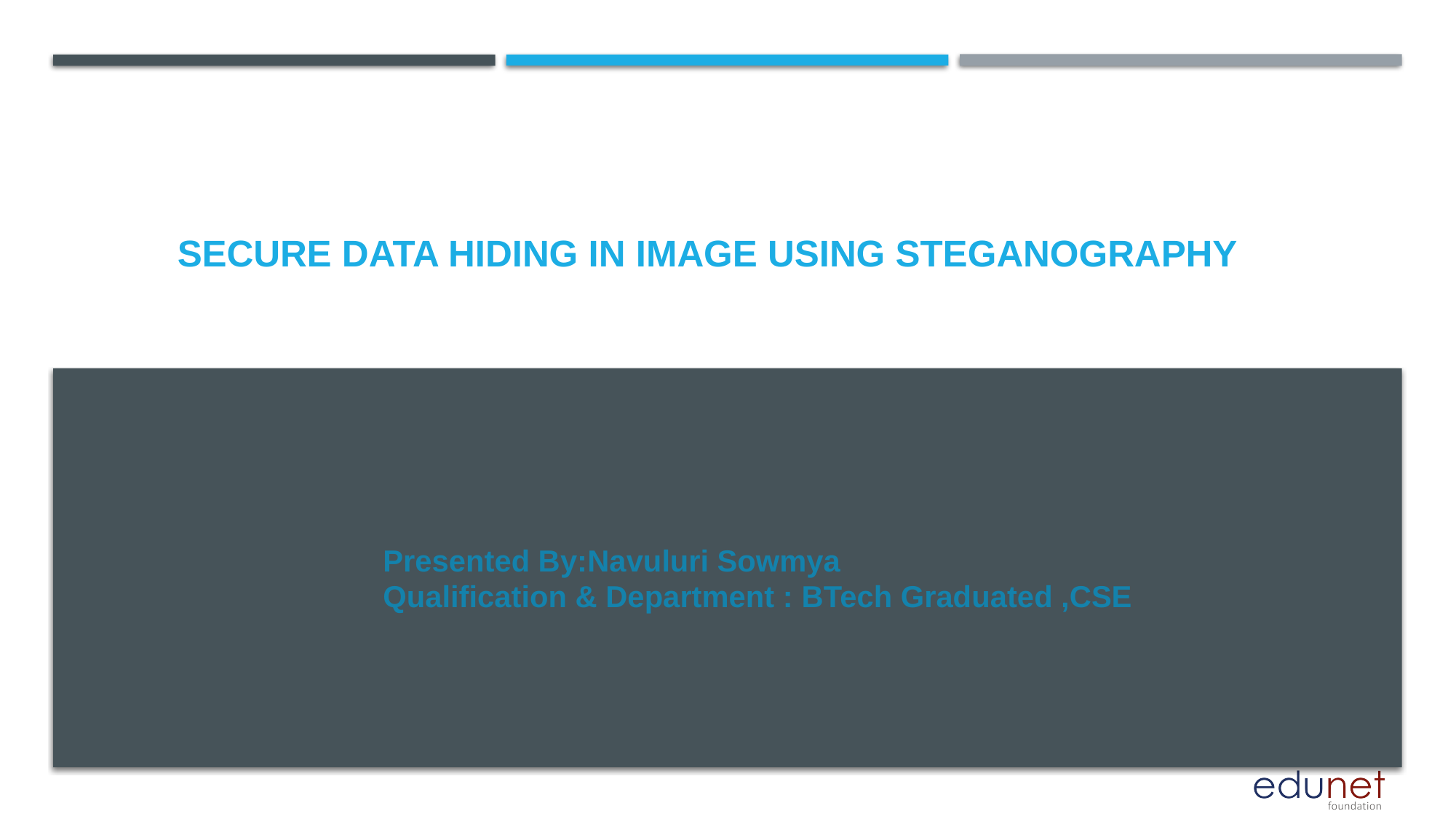

# SEcure data hiding in image using steganography
Presented By:Navuluri Sowmya
Qualification & Department : BTech Graduated ,CSE